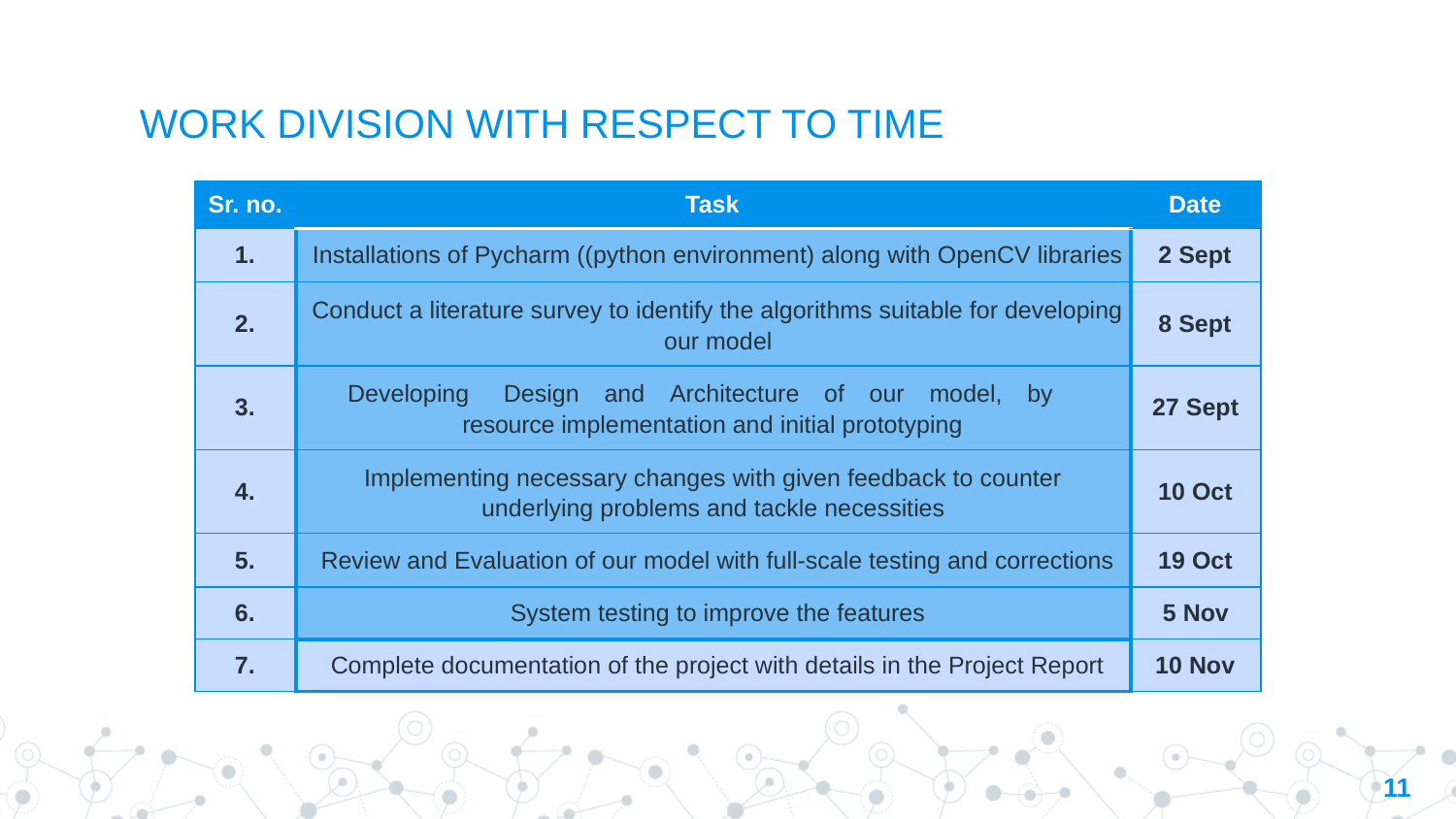

# WORK DIVISION WITH RESPECT TO TIME
| Sr. no. | Task | Date |
| --- | --- | --- |
| 1. | Installations of Pycharm ((python environment) along with OpenCV libraries | 2 Sept |
| 2. | Conduct a literature survey to identify the algorithms suitable for developing our model | 8 Sept |
| 3. | Developing Design and Architecture of our model, by resource implementation and initial prototyping | 27 Sept |
| 4. | Implementing necessary changes with given feedback to counter underlying problems and tackle necessities | 10 Oct |
| 5. | Review and Evaluation of our model with full-scale testing and corrections | 19 Oct |
| 6. | System testing to improve the features | 5 Nov |
| 7. | Complete documentation of the project with details in the Project Report | 10 Nov |
11